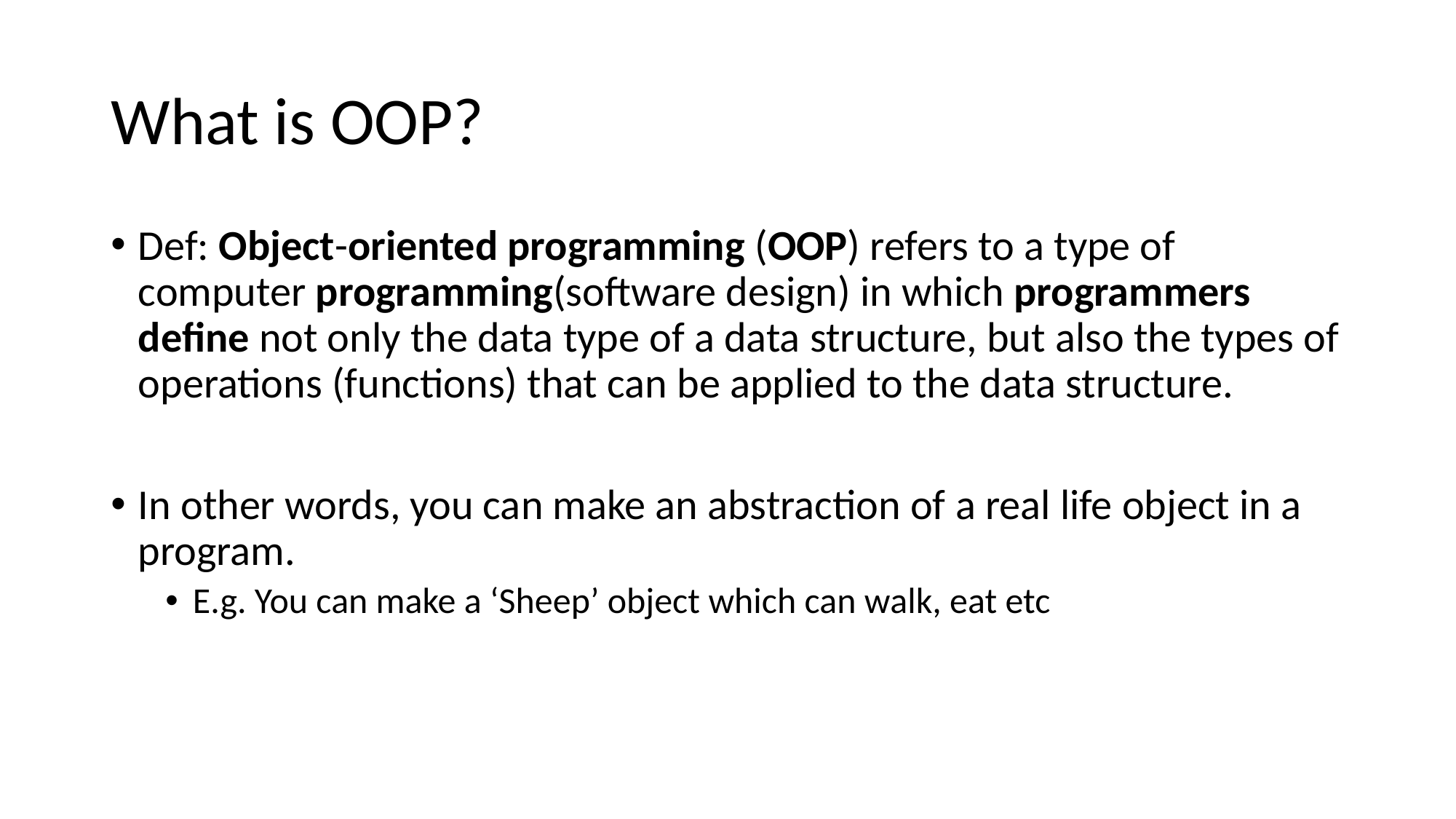

# What is OOP?
Def: Object-oriented programming (OOP) refers to a type of computer programming(software design) in which programmers define not only the data type of a data structure, but also the types of operations (functions) that can be applied to the data structure.

In other words, you can make an abstraction of a real life object in a program.
E.g. You can make a ‘Sheep’ object which can walk, eat etc